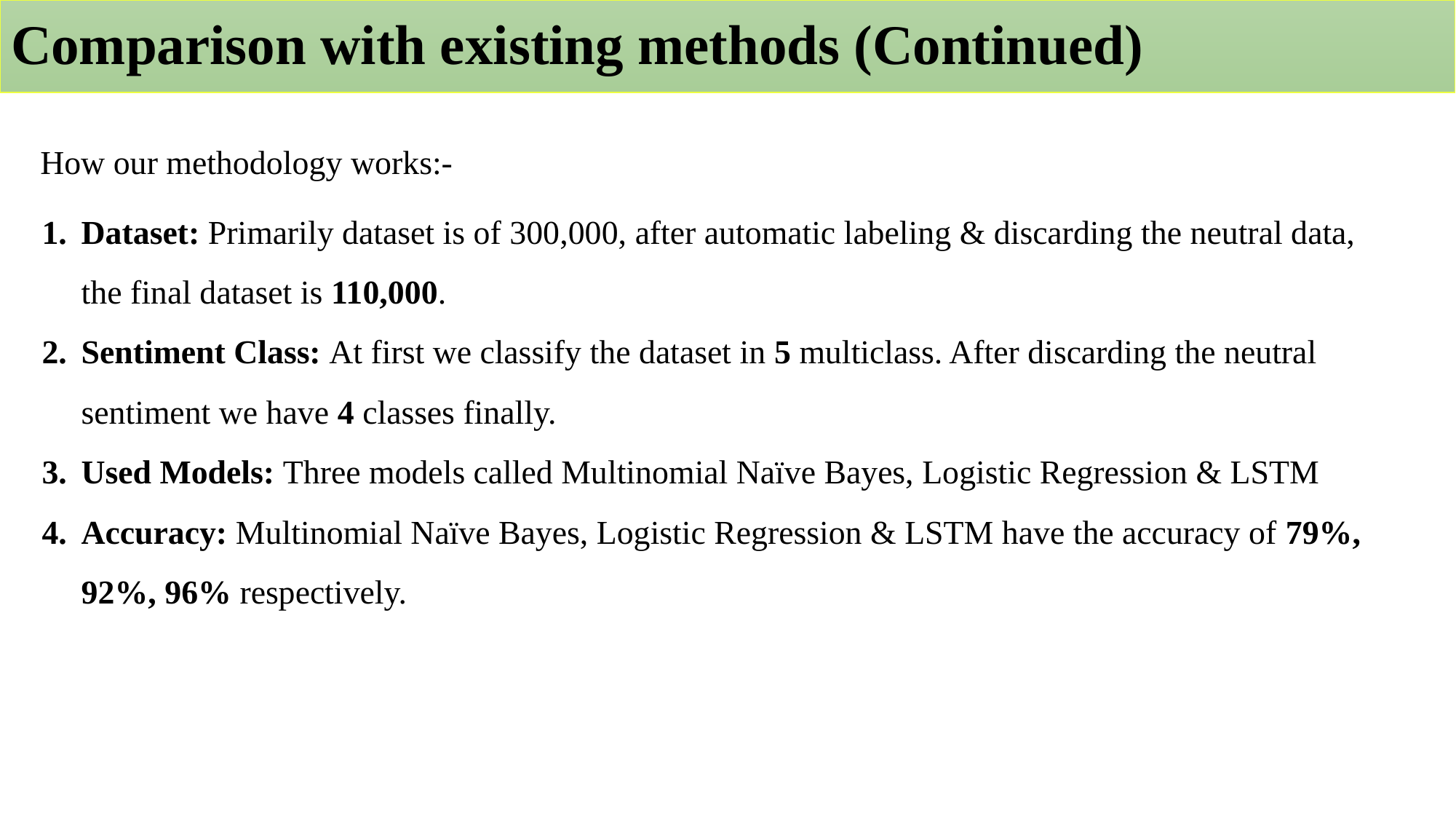

# Comparison with existing methods (Continued)
How our methodology works:-
Dataset: Primarily dataset is of 300,000, after automatic labeling & discarding the neutral data, the final dataset is 110,000.
Sentiment Class: At first we classify the dataset in 5 multiclass. After discarding the neutral sentiment we have 4 classes finally.
Used Models: Three models called Multinomial Naïve Bayes, Logistic Regression & LSTM
Accuracy: Multinomial Naïve Bayes, Logistic Regression & LSTM have the accuracy of 79%, 92%, 96% respectively.